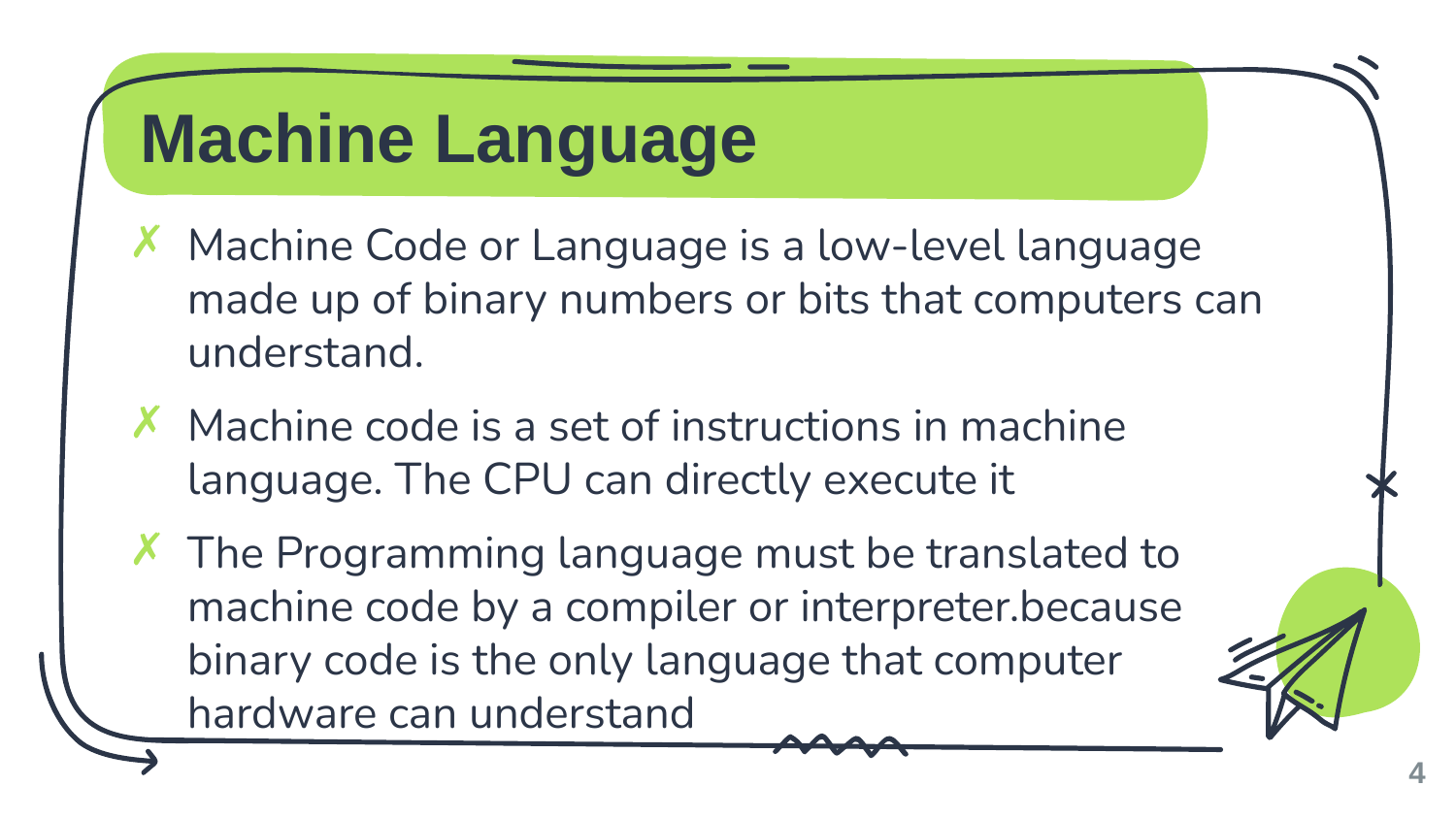

# Machine Language
Machine Code or Language is a low-level language made up of binary numbers or bits that computers can understand.
Machine code is a set of instructions in machine language. The CPU can directly execute it
The Programming language must be translated to machine code by a compiler or interpreter.because binary code is the only language that computer hardware can understand

4